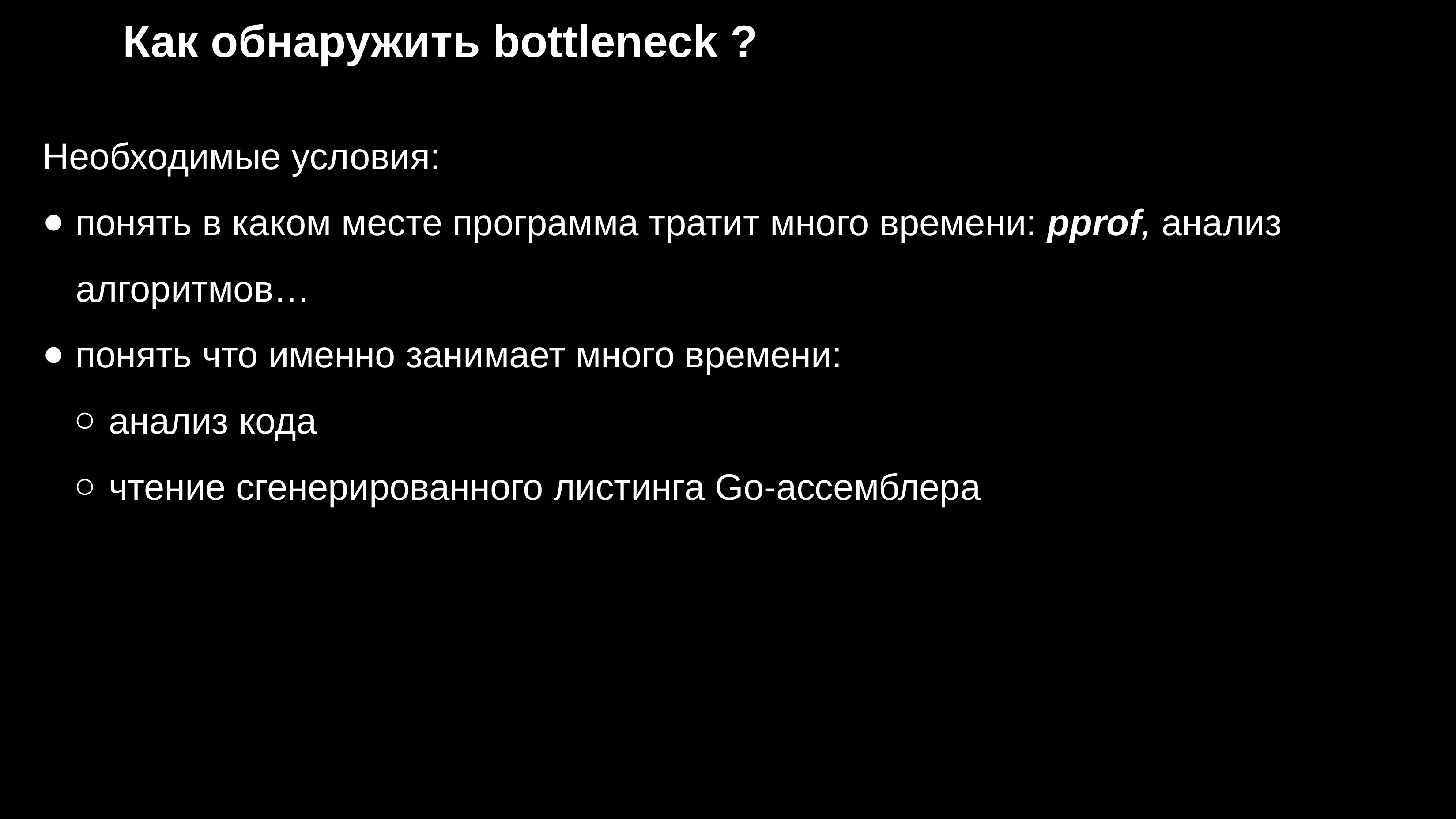

# Как обнаружить bottleneck ?
Необходимые условия:
понять в каком месте программа тратит много времени: pprof, анализ алгоритмов…
понять что именно занимает много времени:
анализ кода
чтение сгенерированного листинга Go-ассемблера